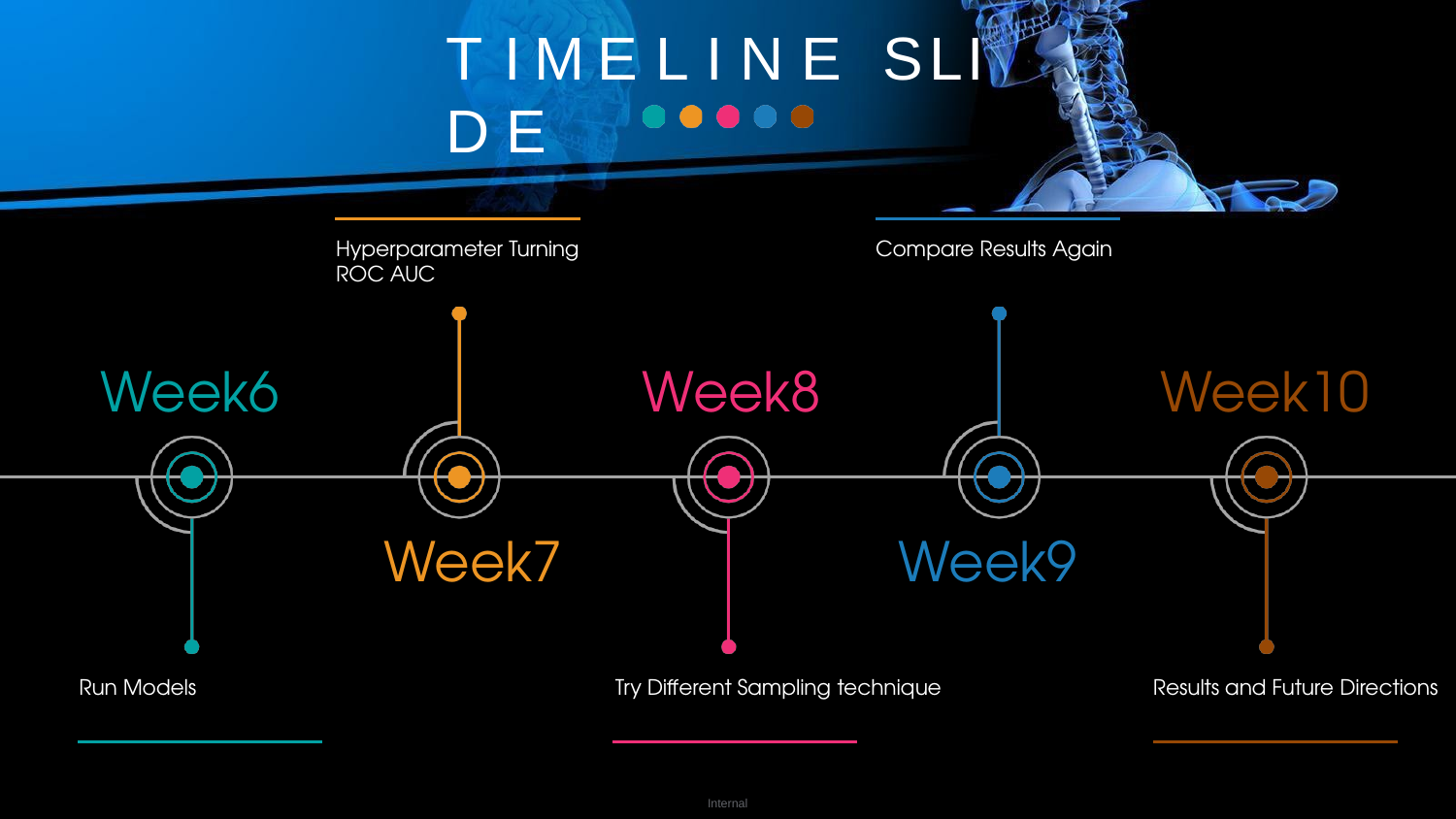

# T  I M E      L   I N E	S L I D E

Hyperparameter Turning  ROC AUC
Compare Results Again

Week6
Week8
Week10
Week7
Week9
Run Models
Try Different Sampling technique
Results and Future Directions
Internal